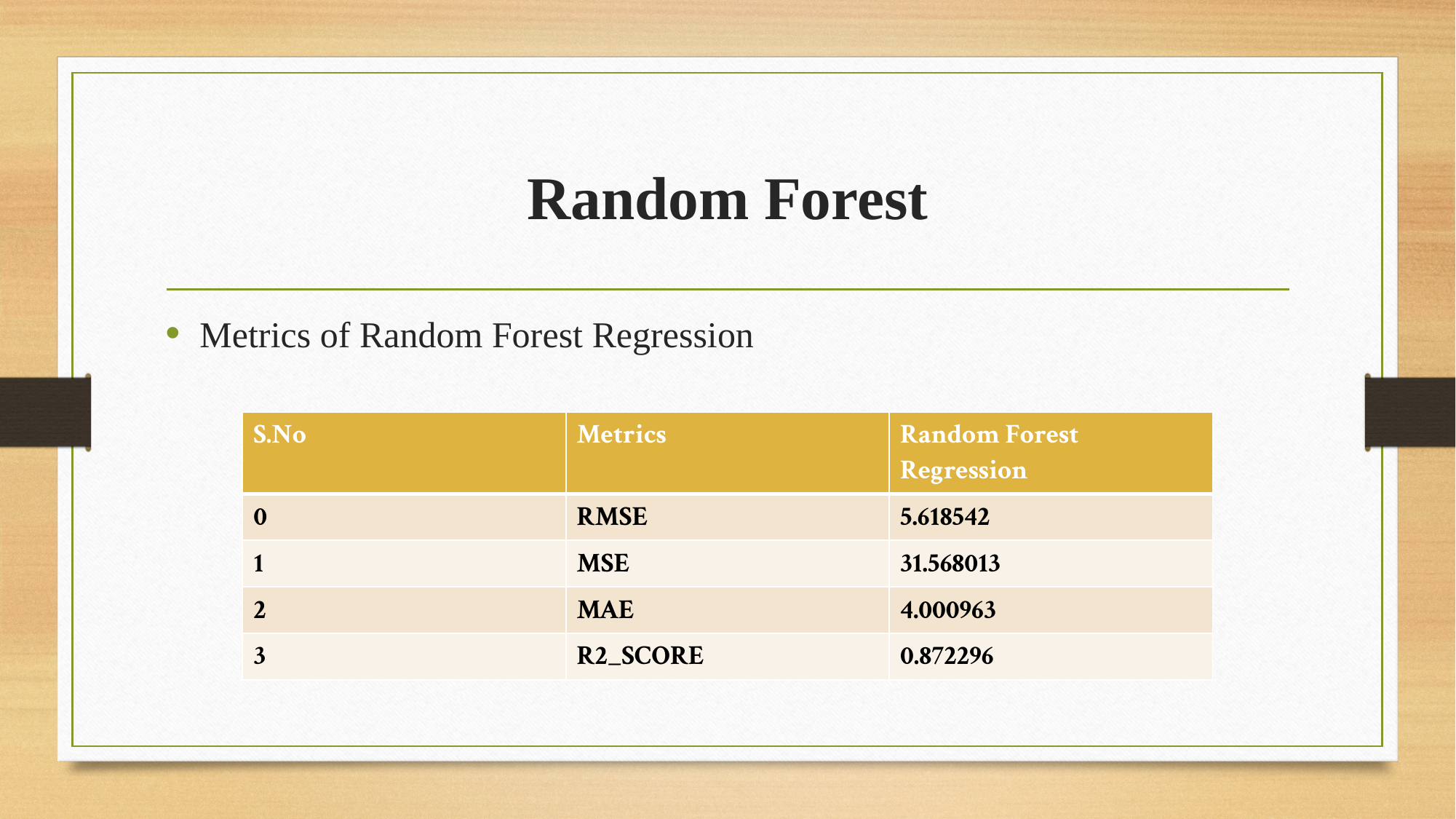

# Random Forest
Metrics of Random Forest Regression

| S.No | Metrics | Random Forest Regression |
| --- | --- | --- |
| 0 | RMSE | 5.618542 |
| 1 | MSE | 31.568013 |
| 2 | MAE | 4.000963 |
| 3 | R2\_SCORE | 0.872296 |